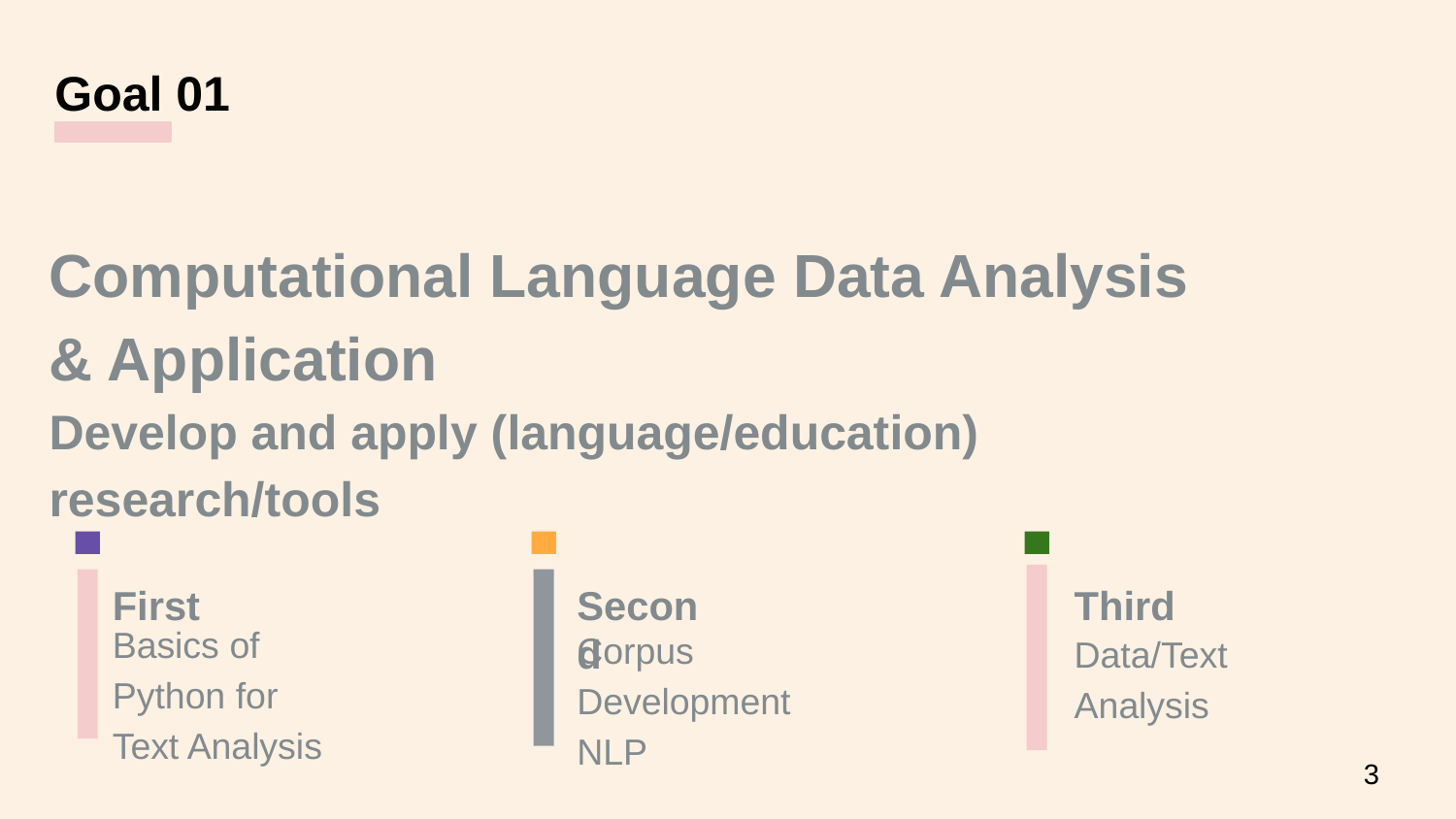

Goal 01

Computational Language Data Analysis & Application
Develop and apply (language/education) research/tools

Third
First
Second

Corpus Development
NLP
Data/Text Analysis
Basics of Python for Text Analysis

3